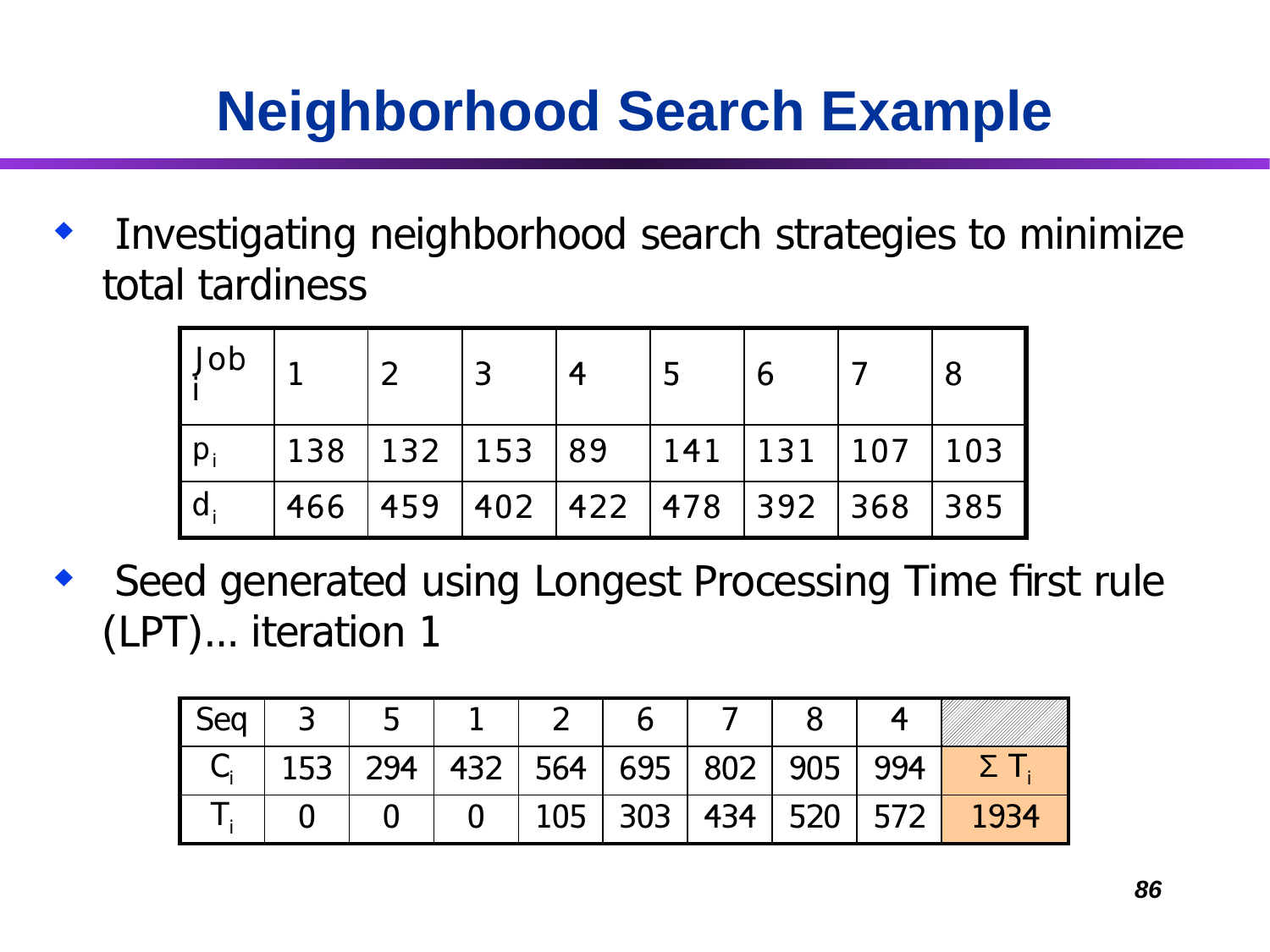

# Neighborhood Search Example
 Investigating neighborhood search strategies to minimize total tardiness

 Seed generated using Longest Processing Time first rule (LPT)… iteration 1
| Job i | 1 | 2 | 3 | 4 | 5 | 6 | 7 | 8 |
| --- | --- | --- | --- | --- | --- | --- | --- | --- |
| pi | 138 | 132 | 153 | 89 | 141 | 131 | 107 | 103 |
| di | 466 | 459 | 402 | 422 | 478 | 392 | 368 | 385 |
| Seq | 3 | 5 | 1 | 2 | 6 | 7 | 8 | 4 |  |
| --- | --- | --- | --- | --- | --- | --- | --- | --- | --- |
| Ci | 153 | 294 | 432 | 564 | 695 | 802 | 905 | 994 | Σ Ti |
| Ti | 0 | 0 | 0 | 105 | 303 | 434 | 520 | 572 | 1934 |
86